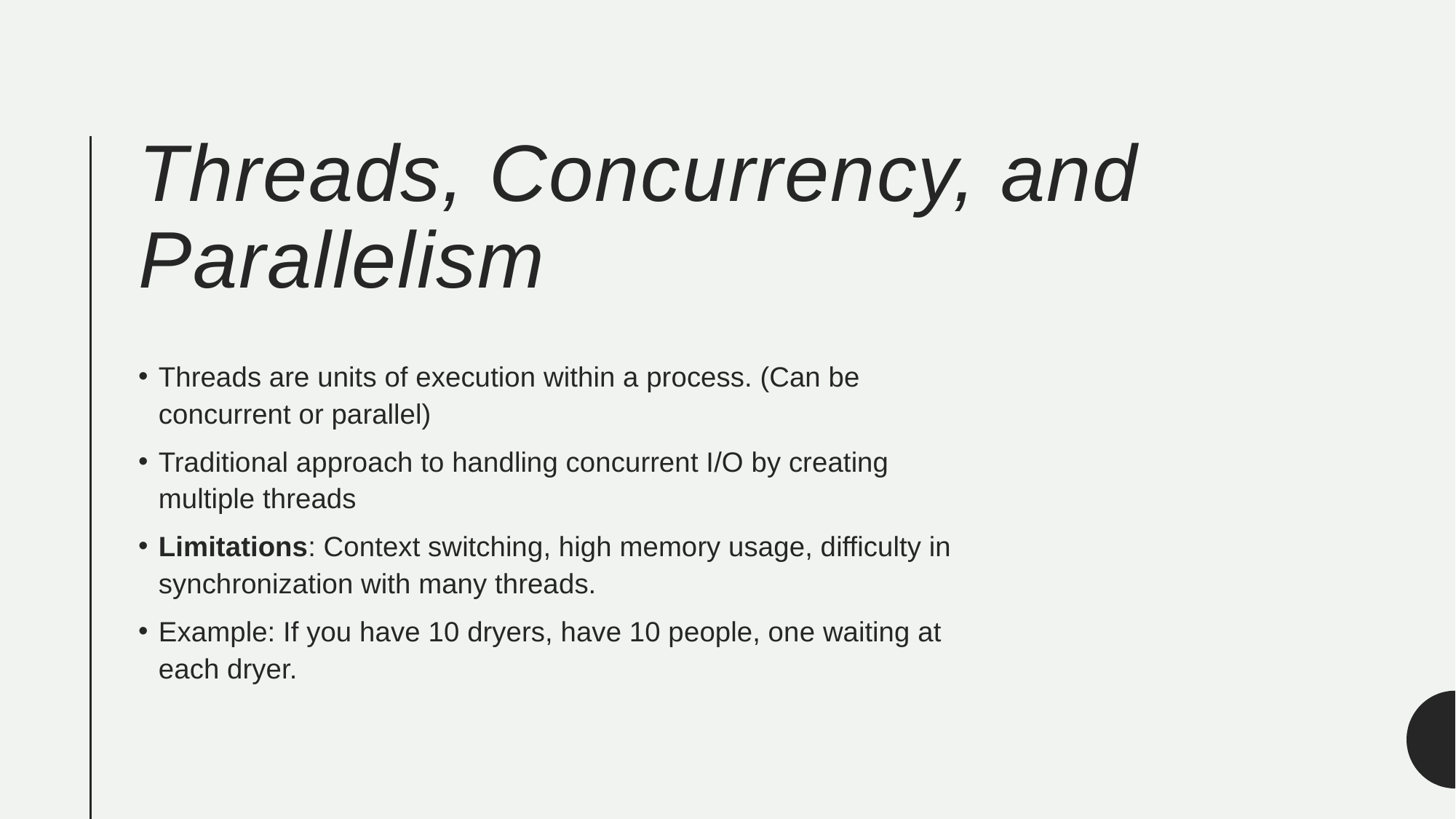

# Threads, Concurrency, and Parallelism
Threads are units of execution within a process. (Can be concurrent or parallel)
Traditional approach to handling concurrent I/O by creating multiple threads
Limitations: Context switching, high memory usage, difficulty in synchronization with many threads.
Example: If you have 10 dryers, have 10 people, one waiting at each dryer.